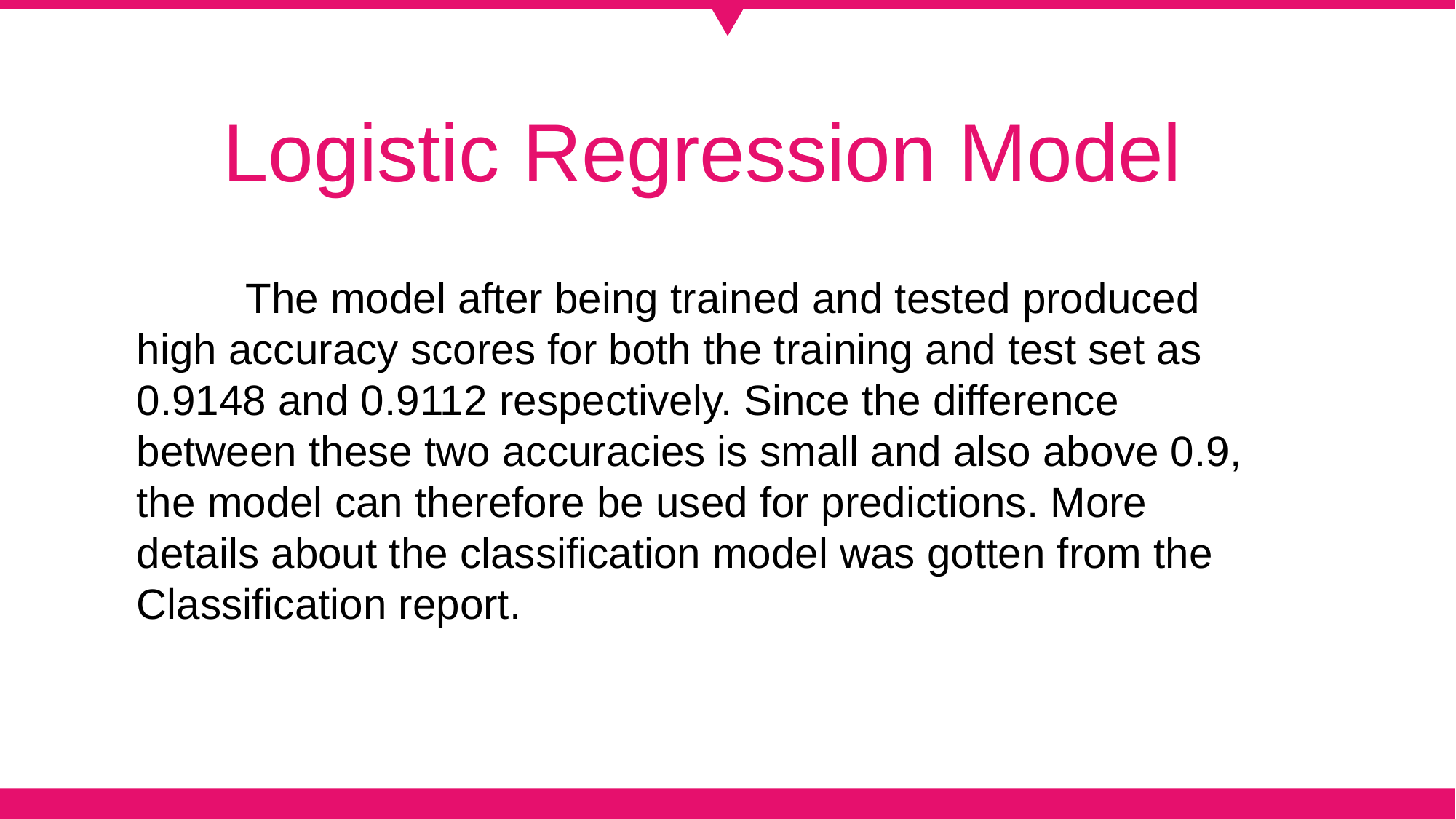

Logistic Regression Model
	The model after being trained and tested produced high accuracy scores for both the training and test set as 0.9148 and 0.9112 respectively. Since the difference between these two accuracies is small and also above 0.9, the model can therefore be used for predictions. More details about the classification model was gotten from the Classification report.